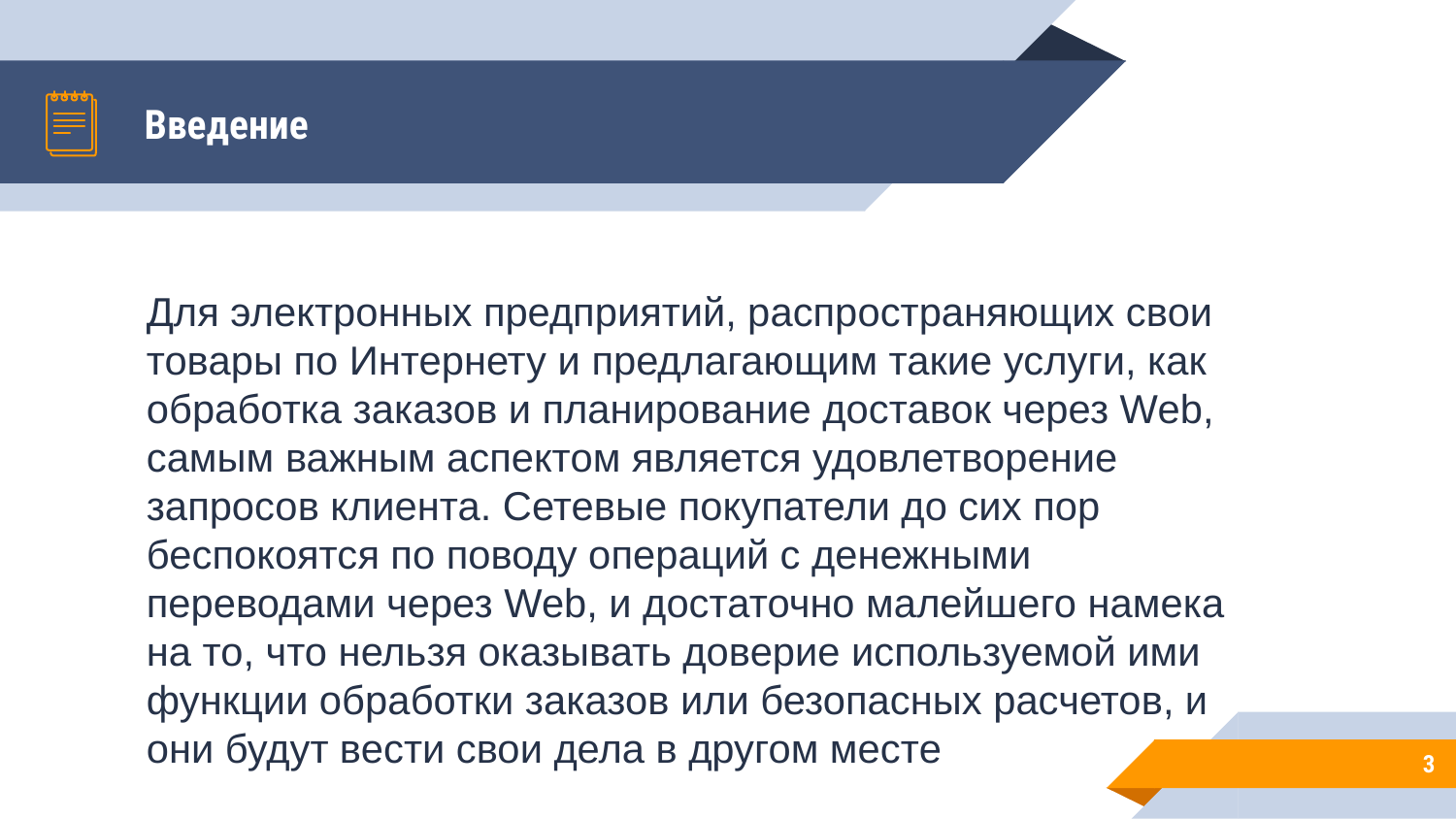

# Введение

Для электронных предприятий, распространяющих свои товары по Интернету и предлагающим такие услуги, как обработка заказов и планирование доставок через Web, самым важным аспектом является удовлетворение запросов клиента. Сетевые покупатели до сих пор беспокоятся по поводу операций с денежными переводами через Web, и достаточно малейшего намека на то, что нельзя оказывать доверие используемой ими функции обработки заказов или безопасных расчетов, и они будут вести свои дела в другом месте
3